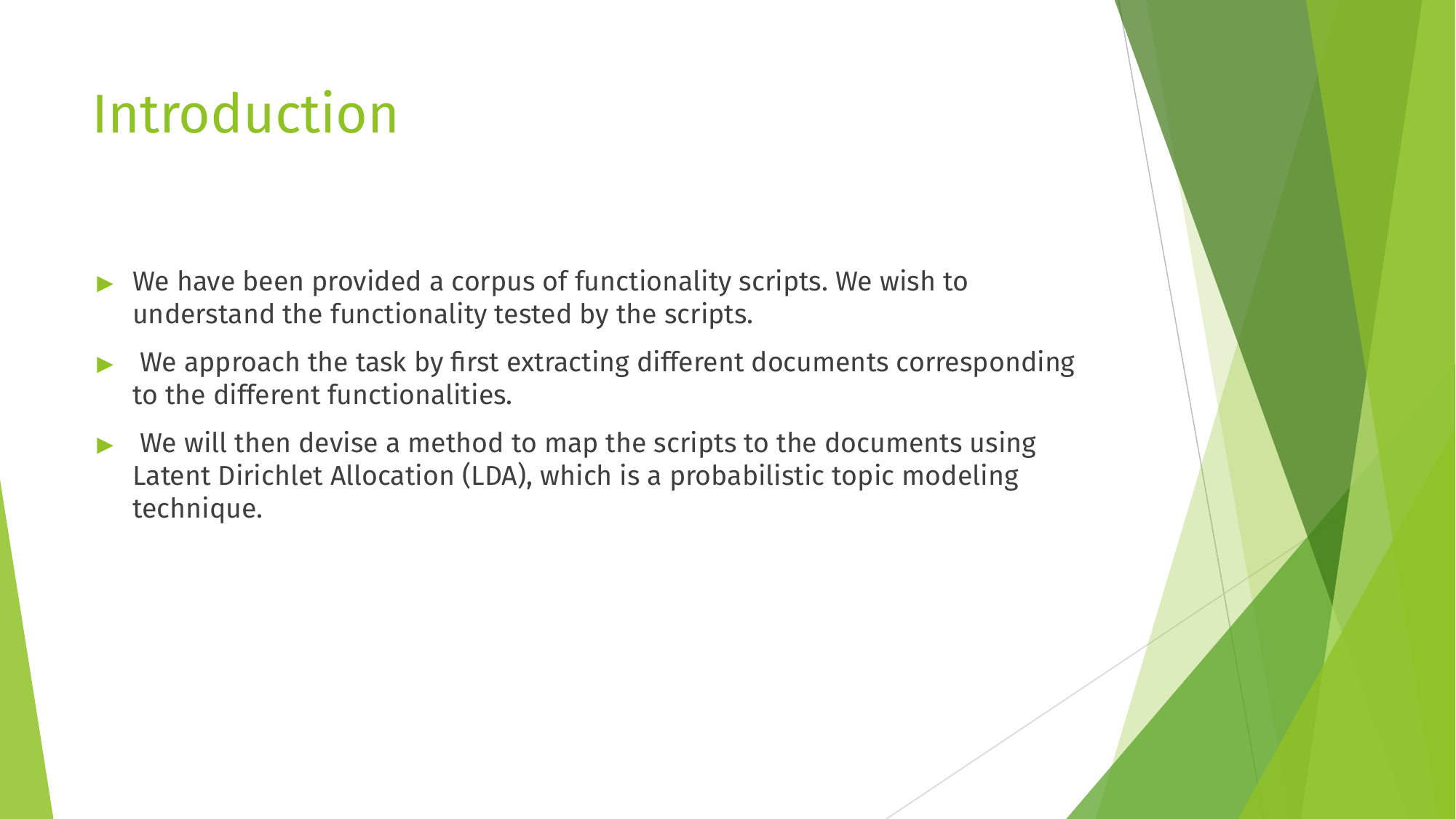

# Introduction
We have been provided a corpus of functionality scripts. We wish to understand the functionality tested by the scripts.
 We approach the task by first extracting different documents corresponding to the different functionalities.
 We will then devise a method to map the scripts to the documents using Latent Dirichlet Allocation (LDA), which is a probabilistic topic modeling technique.